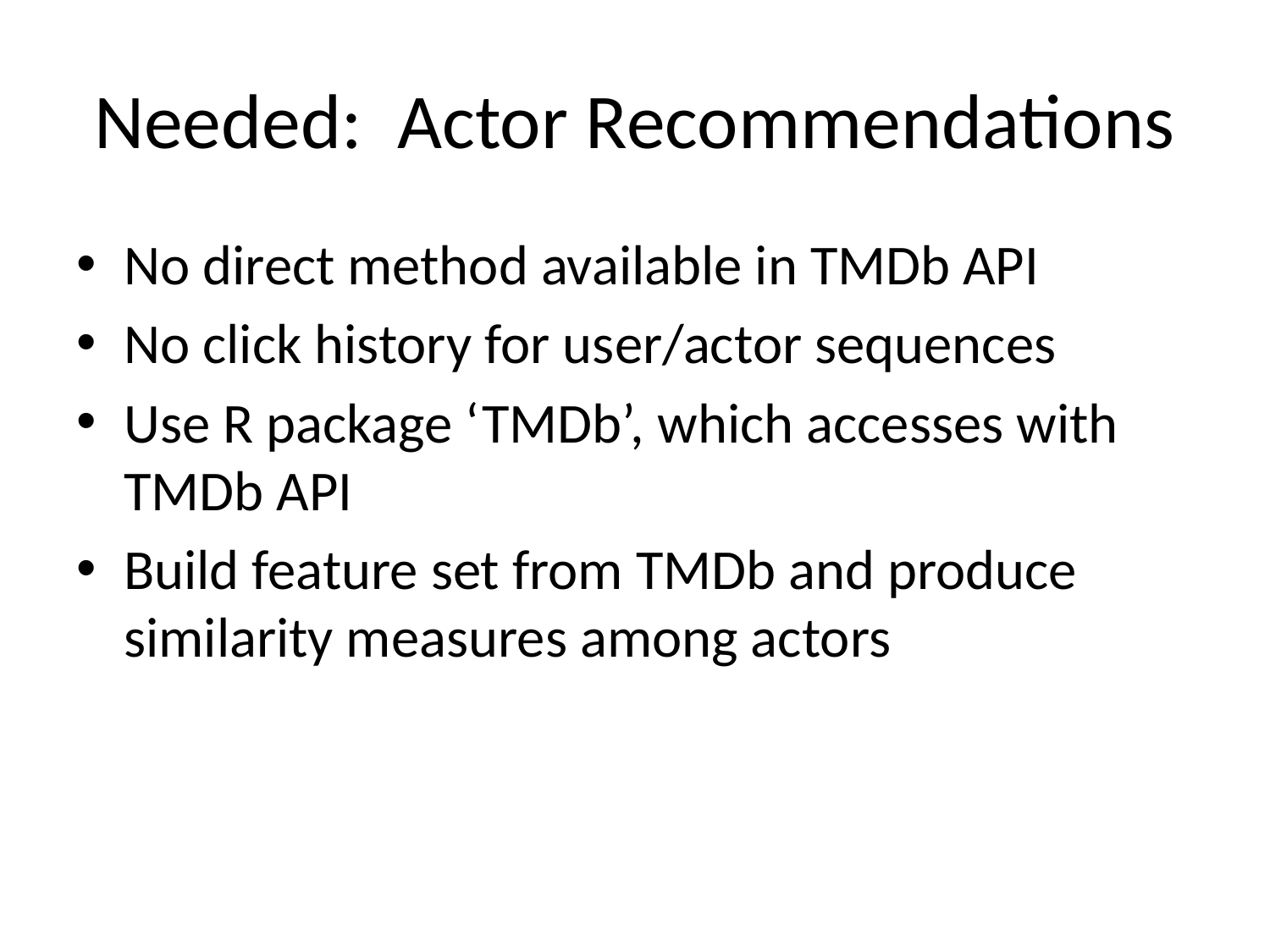

# Needed:  Actor Recommendations
No direct method available in TMDb API
No click history for user/actor sequences
Use R package ‘TMDb’, which accesses with TMDb API
Build feature set from TMDb and produce similarity measures among actors